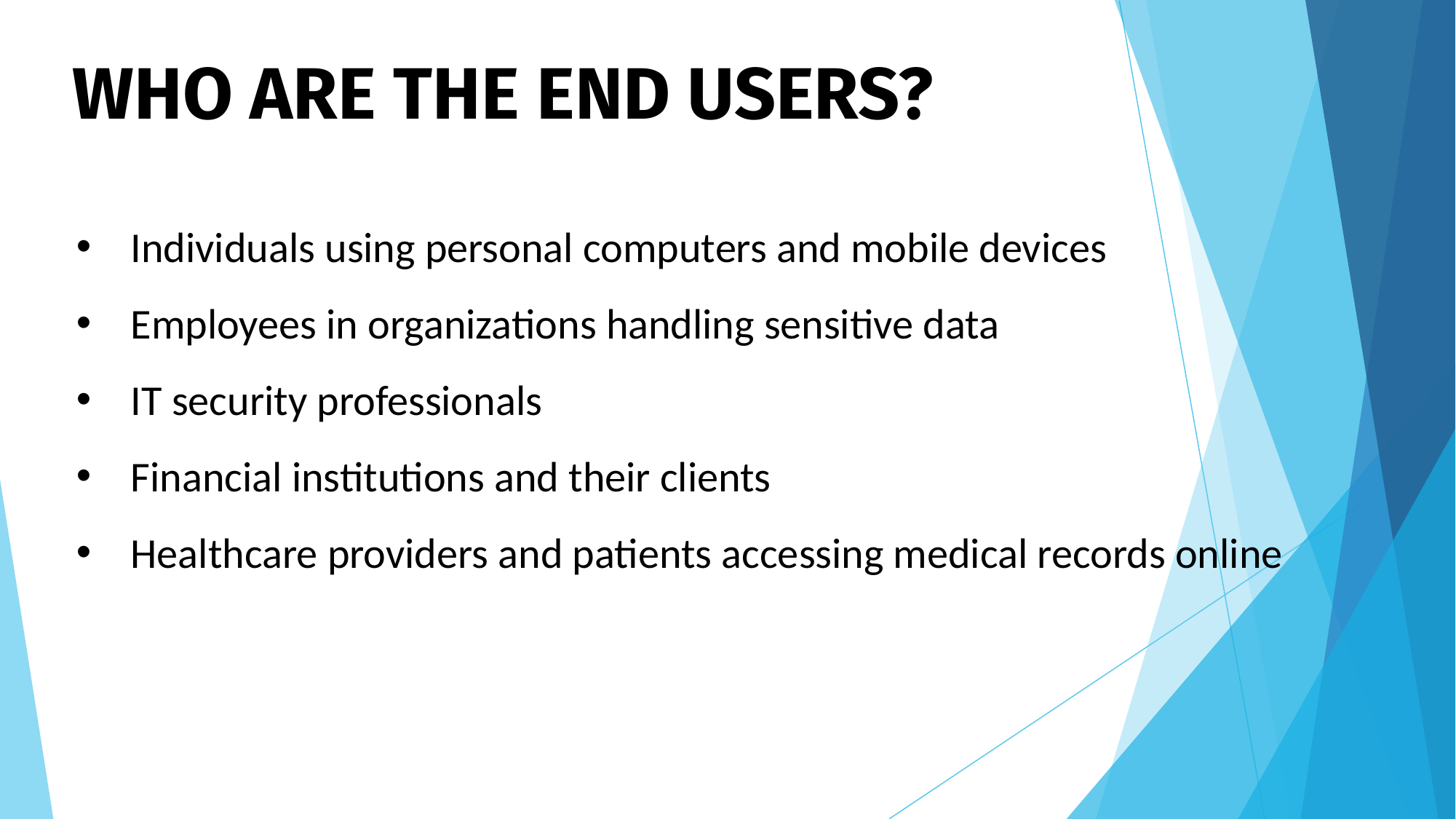

# WHO ARE THE END USERS?
Individuals using personal computers and mobile devices
Employees in organizations handling sensitive data
IT security professionals
Financial institutions and their clients
Healthcare providers and patients accessing medical records online